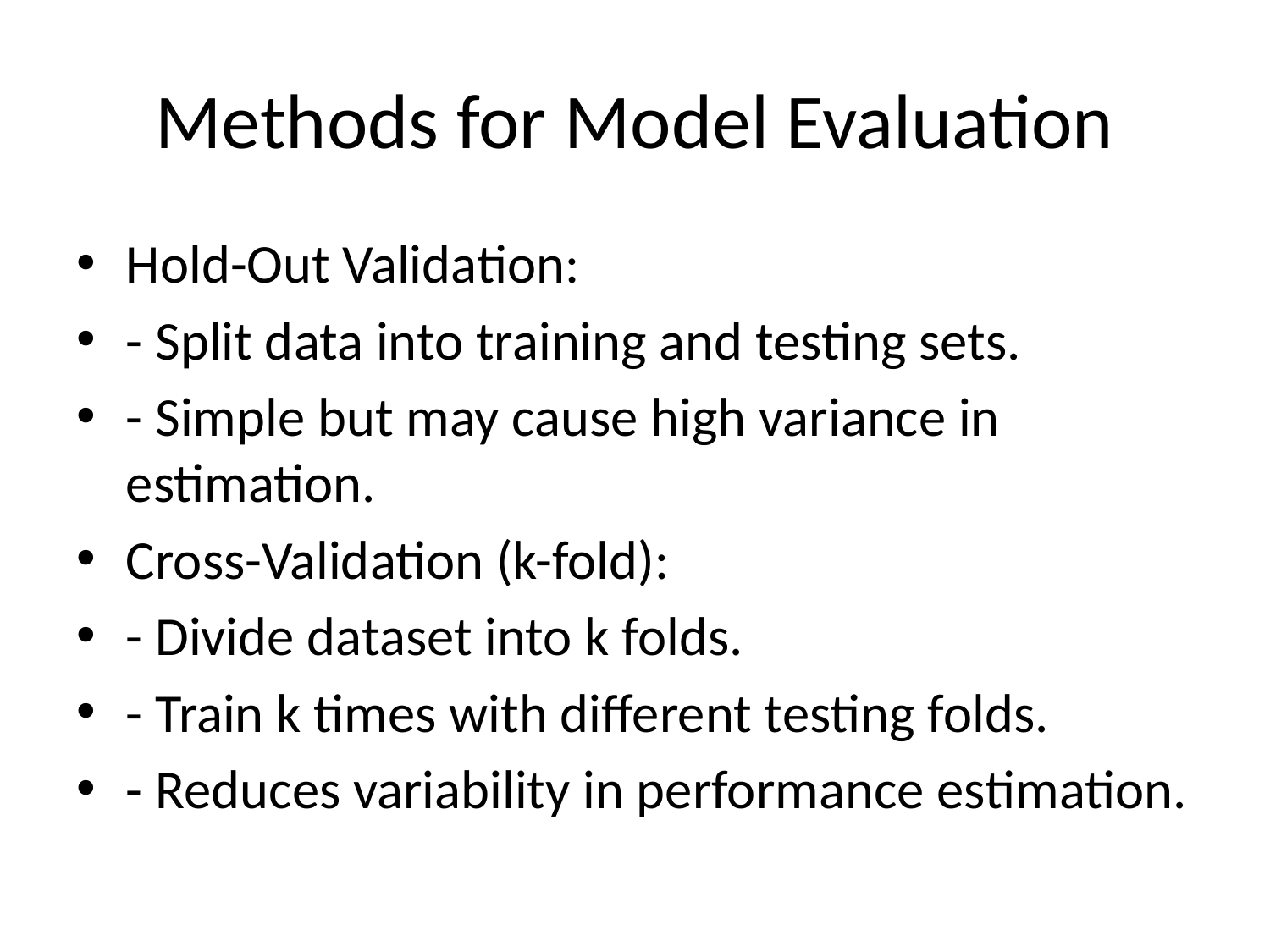

# Methods for Model Evaluation
Hold-Out Validation:
- Split data into training and testing sets.
- Simple but may cause high variance in estimation.
Cross-Validation (k-fold):
- Divide dataset into k folds.
- Train k times with different testing folds.
- Reduces variability in performance estimation.